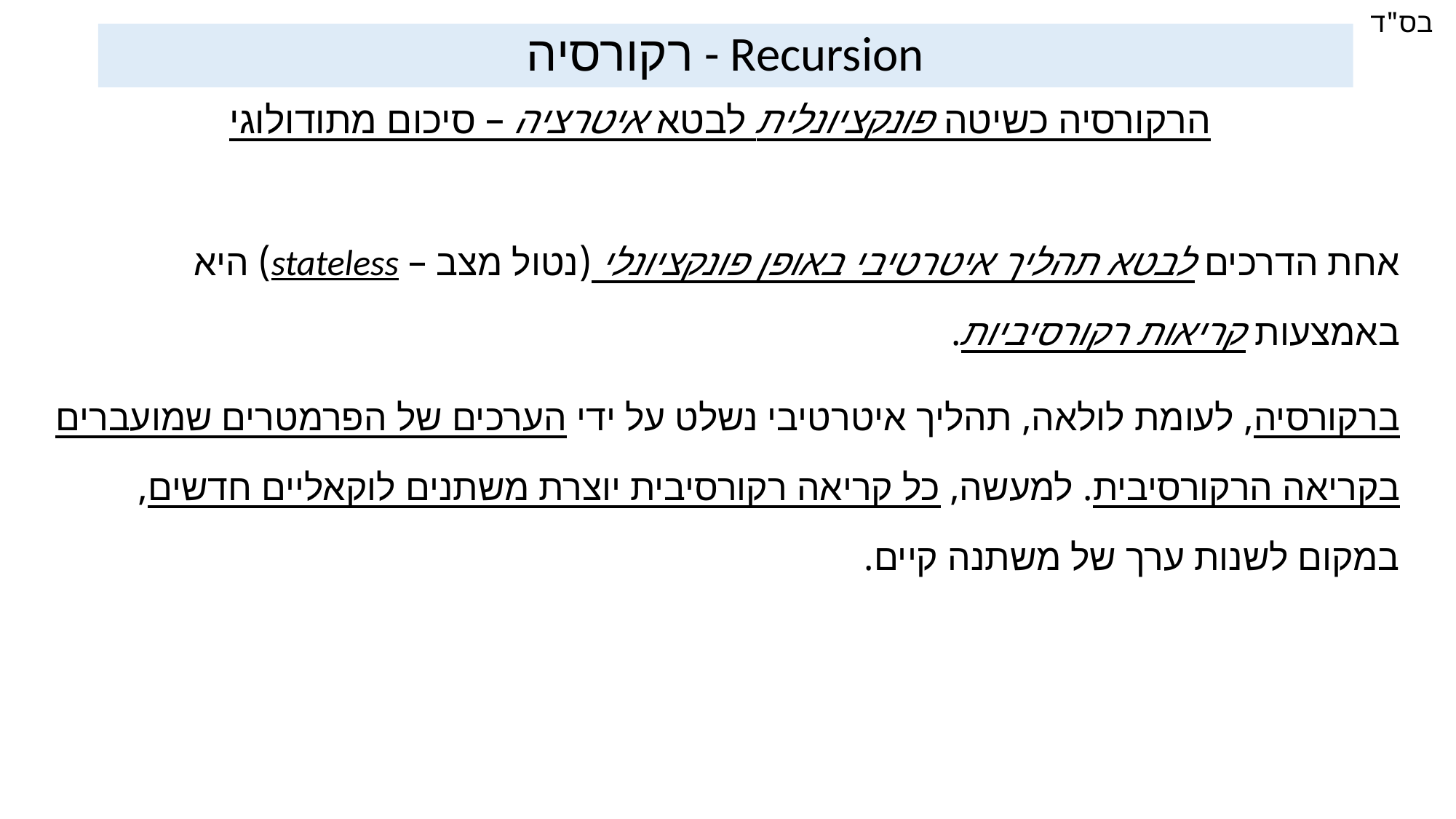

# Recursion - רקורסיה
הרקורסיה כשיטה פונקציונלית לבטא איטרציה – סיכום מתודולוגי

אחת הדרכים לבטא תהליך איטרטיבי באופן פונקציונלי (נטול מצב – stateless) היא באמצעות קריאות רקורסיביות.
ברקורסיה, לעומת לולאה, תהליך איטרטיבי נשלט על ידי הערכים של הפרמטרים שמועברים בקריאה הרקורסיבית. למעשה, כל קריאה רקורסיבית יוצרת משתנים לוקאליים חדשים, במקום לשנות ערך של משתנה קיים.